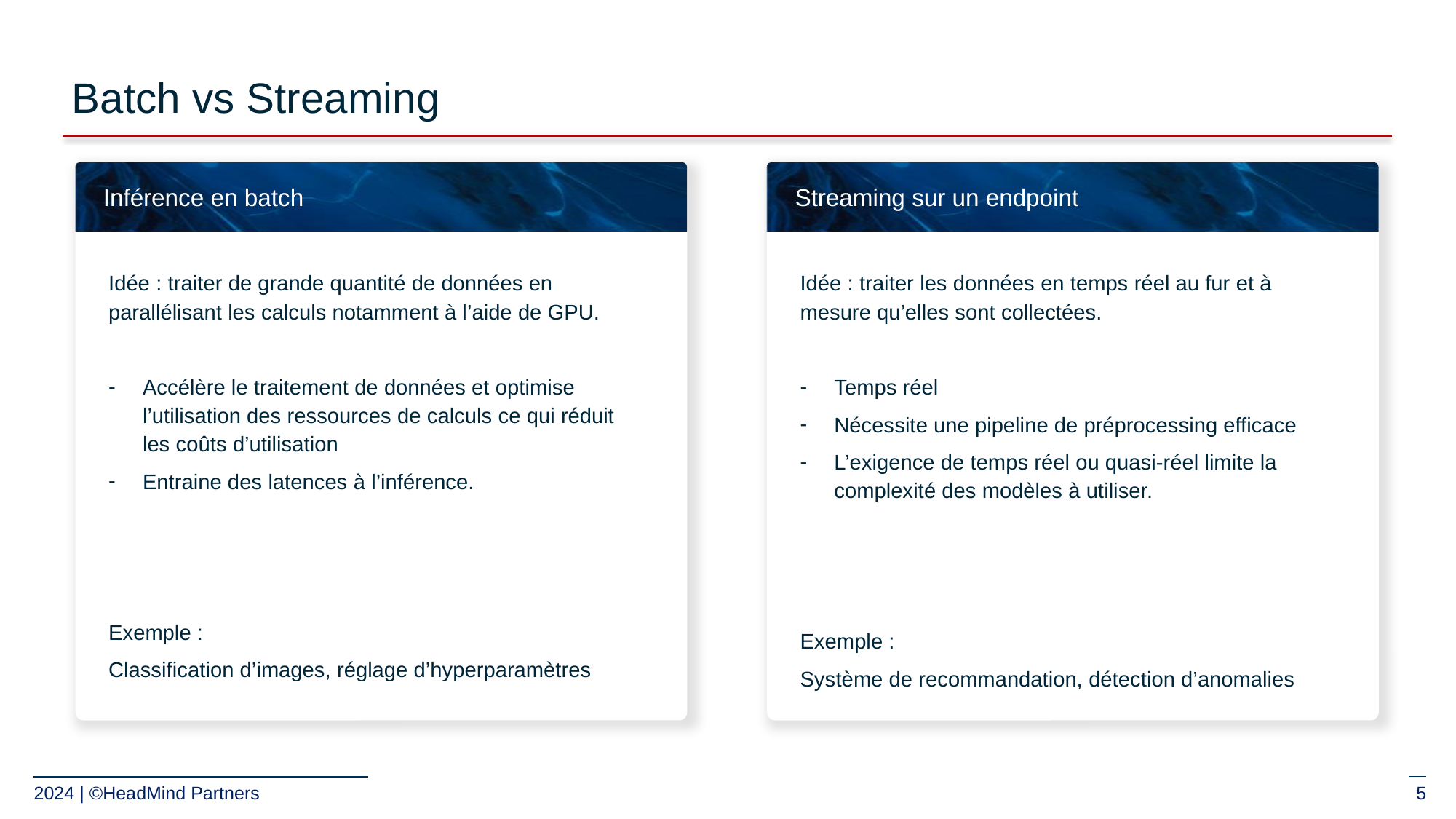

# Batch vs Streaming
Inférence en batch
Streaming sur un endpoint
Idée : traiter de grande quantité de données en parallélisant les calculs notamment à l’aide de GPU.

Accélère le traitement de données et optimise l’utilisation des ressources de calculs ce qui réduit les coûts d’utilisation
Entraine des latences à l’inférence.

Exemple :
Classification d’images, réglage d’hyperparamètres
Idée : traiter les données en temps réel au fur et à mesure qu’elles sont collectées.

Temps réel
Nécessite une pipeline de préprocessing efficace
L’exigence de temps réel ou quasi-réel limite la complexité des modèles à utiliser.

Exemple :
Système de recommandation, détection d’anomalies
2024 | ©HeadMind Partners
5